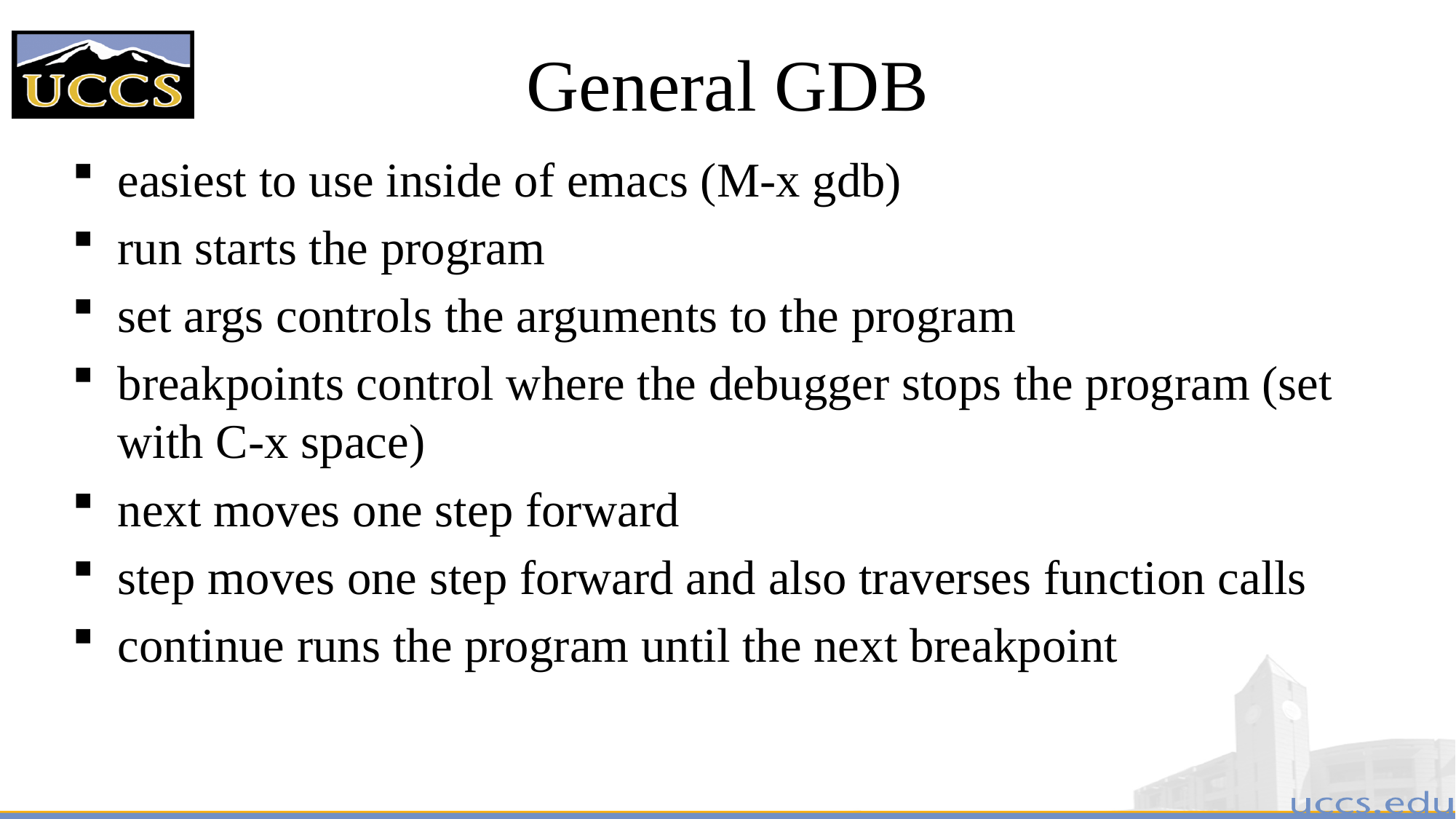

# General GDB
easiest to use inside of emacs (M-x gdb)
run starts the program
set args controls the arguments to the program
breakpoints control where the debugger stops the program (set with C-x space)
next moves one step forward
step moves one step forward and also traverses function calls
continue runs the program until the next breakpoint